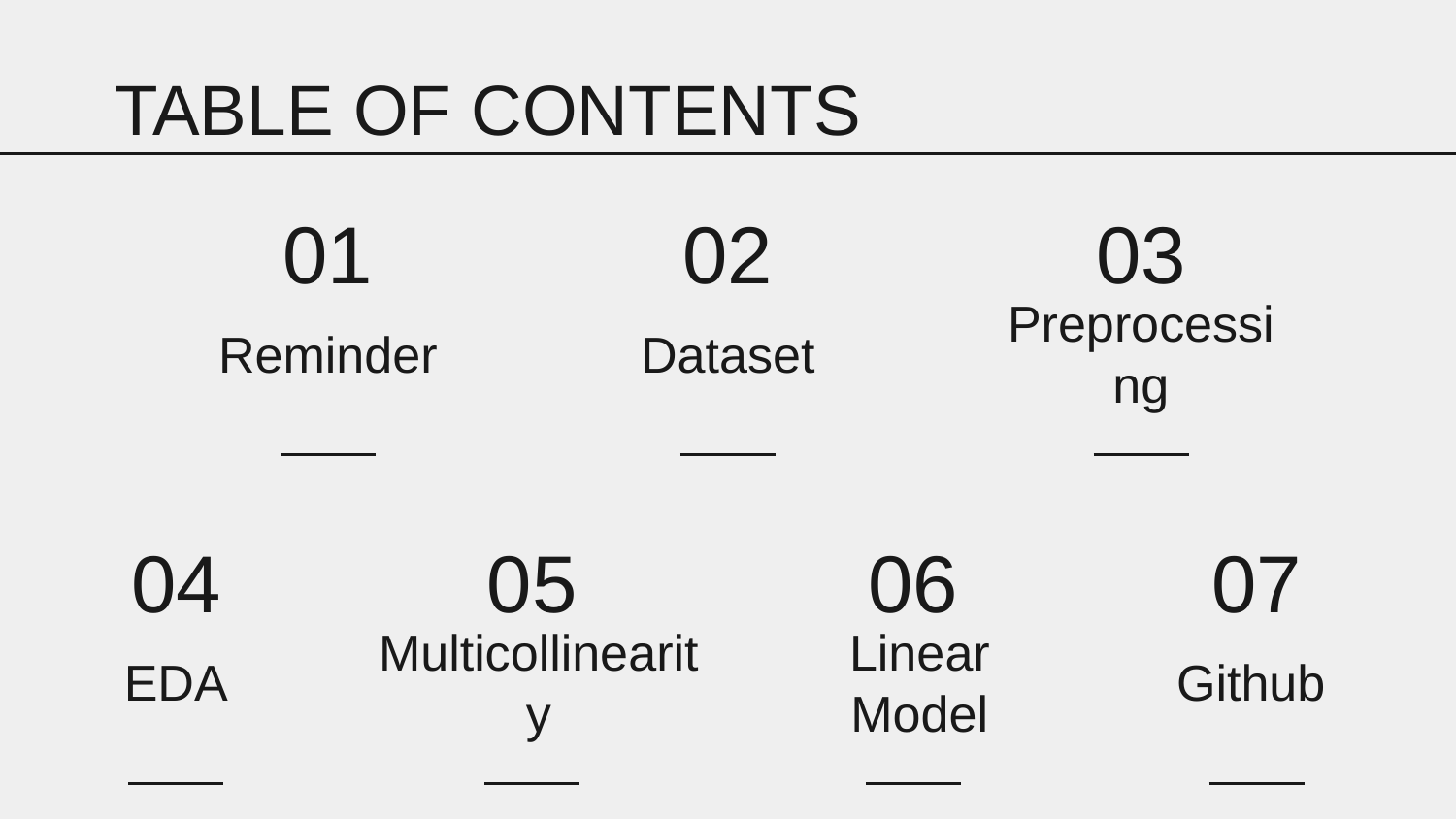

TABLE OF CONTENTS
01
02
03
Preprocessing
# Reminder
Dataset
04
05
06
07
EDA
Multicollinearity
Linear Model
Github